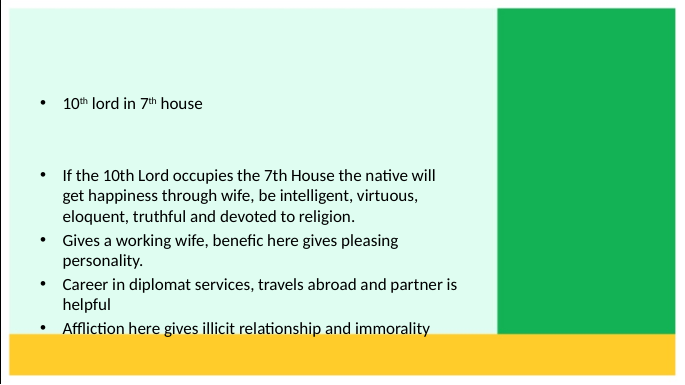

10th lord in 7th house

If the 10th Lord occupies the 7th House the native will get happiness through wife, be intelligent, virtuous, eloquent, truthful and devoted to religion.
Gives a working wife, benefic here gives pleasing personality.
Career in diplomat services, travels abroad and partner is helpful
Affliction here gives illicit relationship and immorality